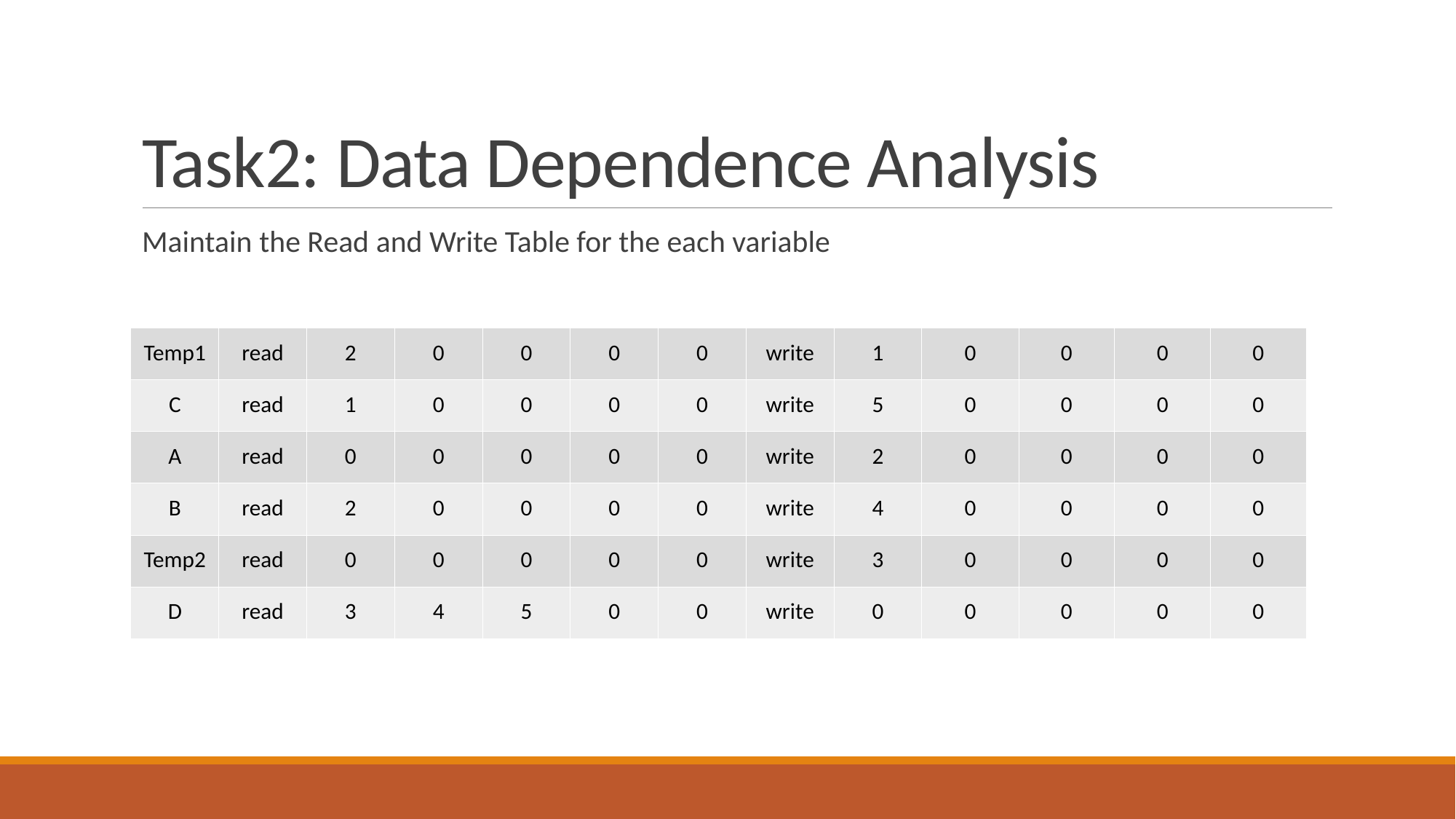

# Task2: Data Dependence Analysis
Maintain the Read and Write Table for the each variable

| Temp1 | read | 2 | 0 | 0 | 0 | 0 | write | 1 | 0 | 0 | 0 | 0 |
| --- | --- | --- | --- | --- | --- | --- | --- | --- | --- | --- | --- | --- |
| C | read | 1 | 0 | 0 | 0 | 0 | write | 5 | 0 | 0 | 0 | 0 |
| A | read | 0 | 0 | 0 | 0 | 0 | write | 2 | 0 | 0 | 0 | 0 |
| B | read | 2 | 0 | 0 | 0 | 0 | write | 4 | 0 | 0 | 0 | 0 |
| Temp2 | read | 0 | 0 | 0 | 0 | 0 | write | 3 | 0 | 0 | 0 | 0 |
| D | read | 3 | 4 | 5 | 0 | 0 | write | 0 | 0 | 0 | 0 | 0 |